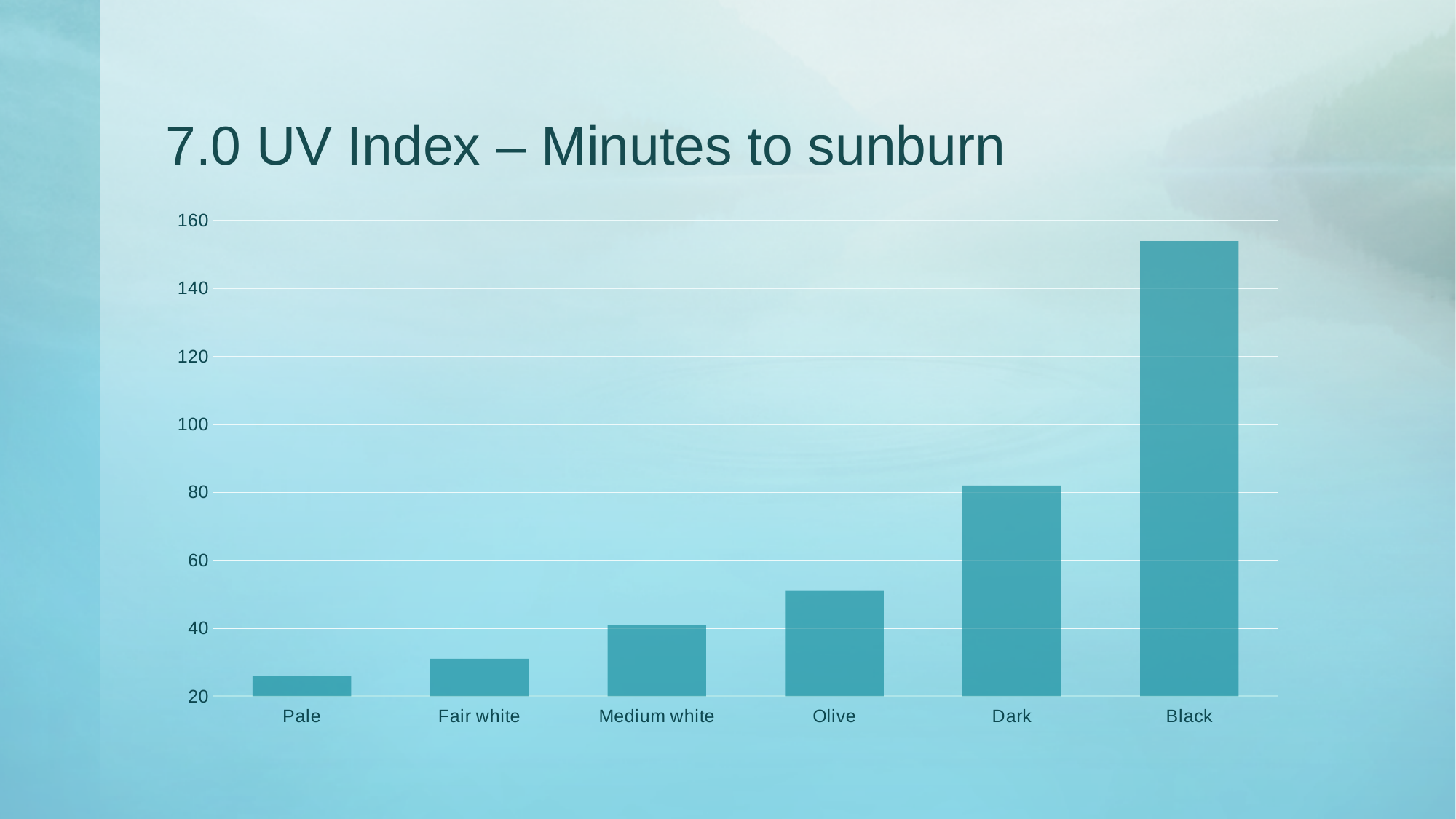

# 7.0 UV Index – Minutes to sunburn

### Chart

| Category | Series 1 |
|---|---|
| Pale | 26.0 |
| Fair white | 31.0 |
| Medium white | 41.0 |
| Olive | 51.0 |
| Dark | 82.0 |
| Black | 154.0 |